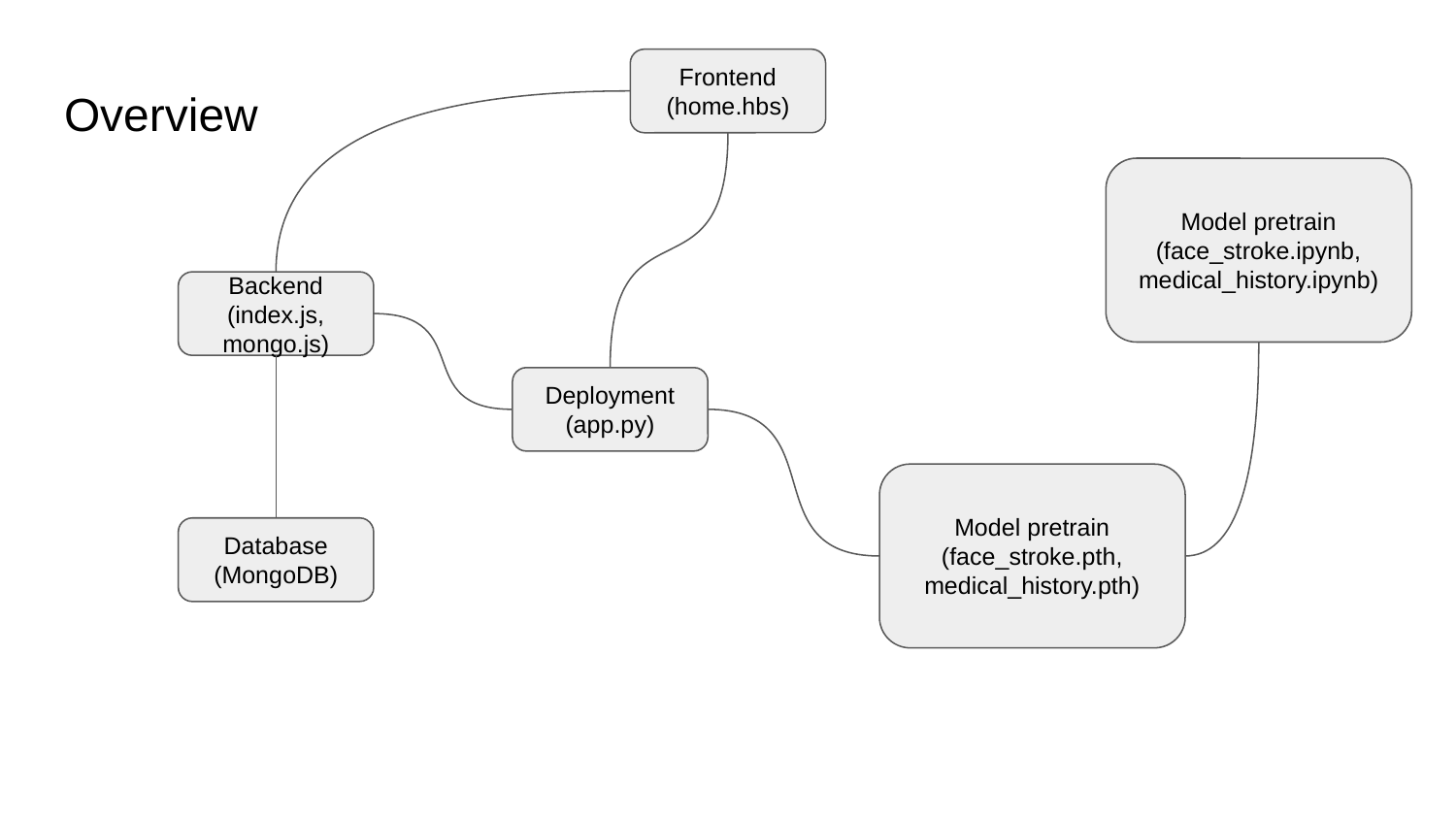

Frontend (home.hbs)
# Overview
Model pretrain (face_stroke.ipynb, medical_history.ipynb)
Backend (index.js, mongo.js)
Deployment (app.py)
Model pretrain (face_stroke.pth, medical_history.pth)
Database (MongoDB)